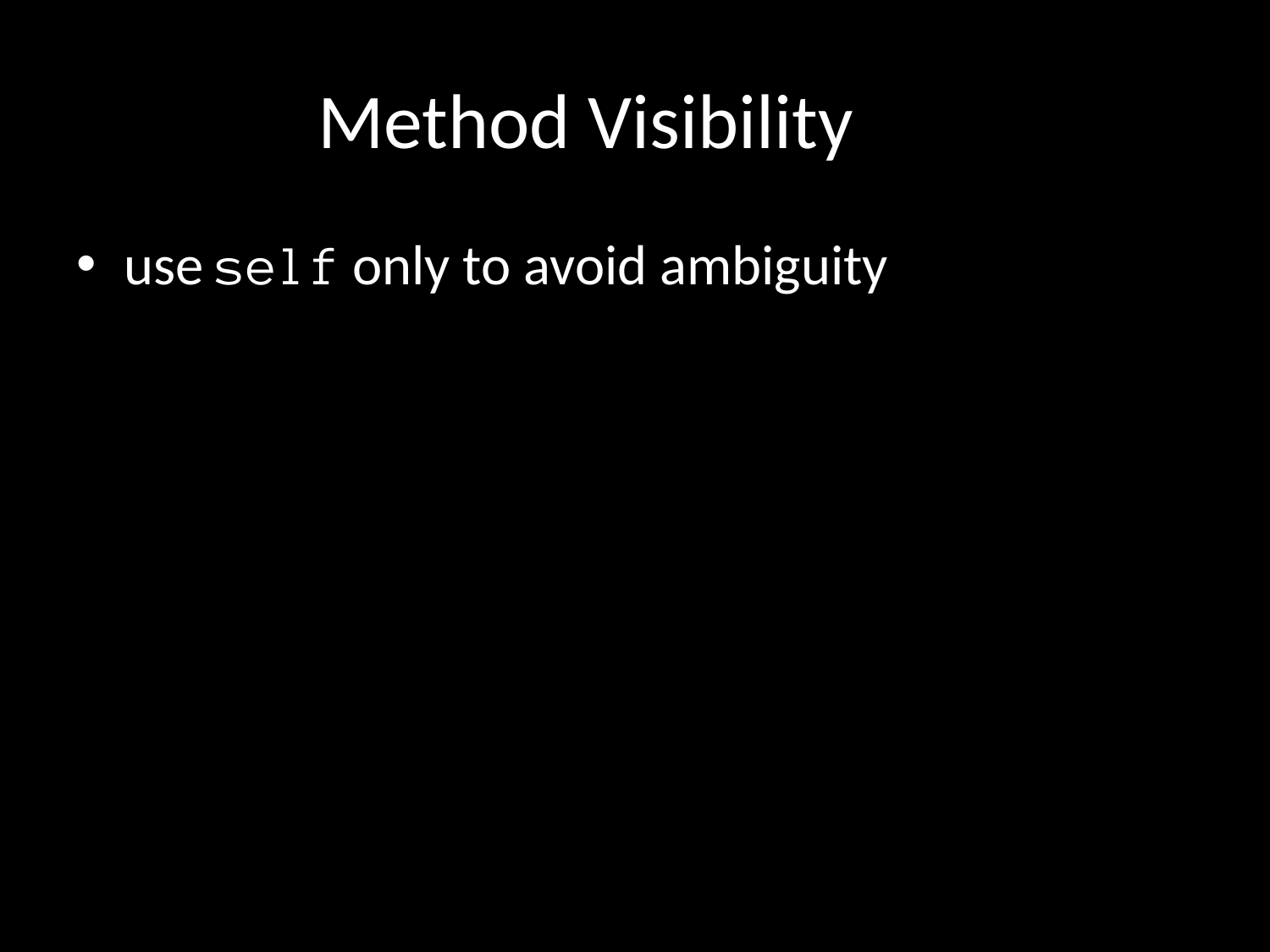

# Method Visibility
use self only to avoid ambiguity